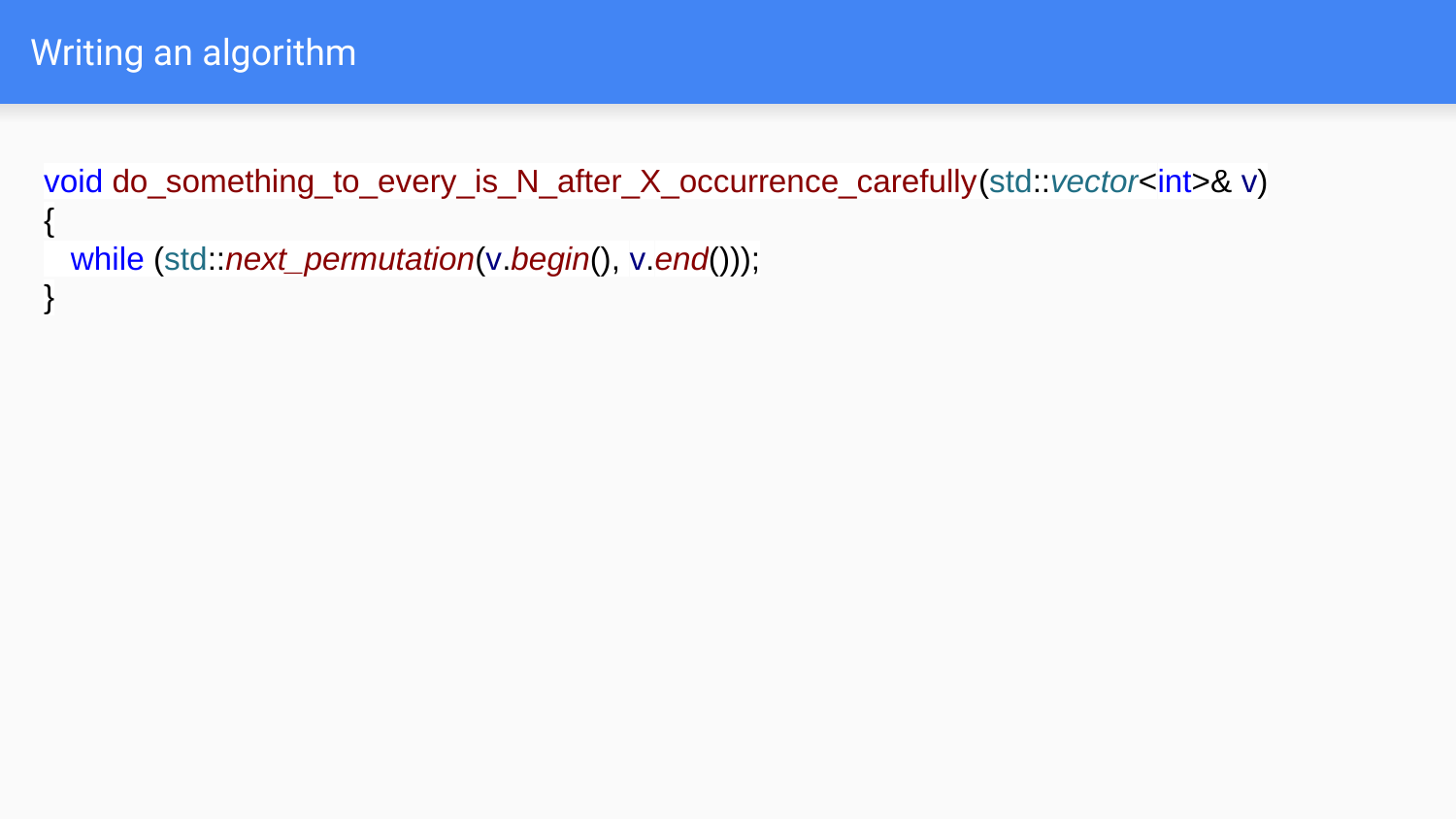

# Writing an algorithm
void do_something_to_every_is_N_after_X_occurrence_carefully(std::vector<int>& v)
{
   while (std::next_permutation(v.begin(), v.end()));
}